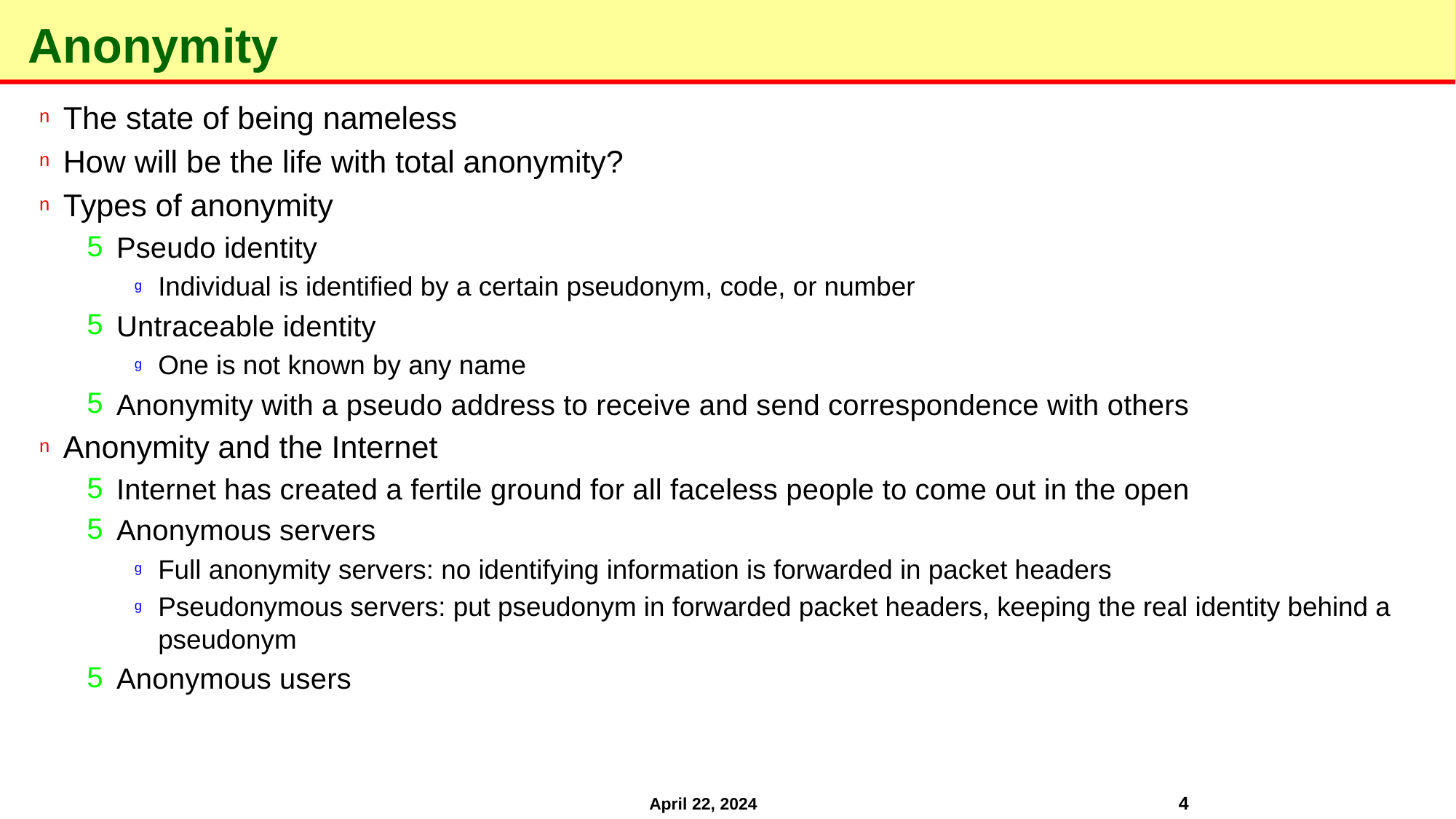

# Anonymity
The state of being nameless
How will be the life with total anonymity?
Types of anonymity
Pseudo identity
Individual is identified by a certain pseudonym, code, or number
Untraceable identity
One is not known by any name
Anonymity with a pseudo address to receive and send correspondence with others
Anonymity and the Internet
Internet has created a fertile ground for all faceless people to come out in the open
Anonymous servers
Full anonymity servers: no identifying information is forwarded in packet headers
Pseudonymous servers: put pseudonym in forwarded packet headers, keeping the real identity behind a pseudonym
Anonymous users